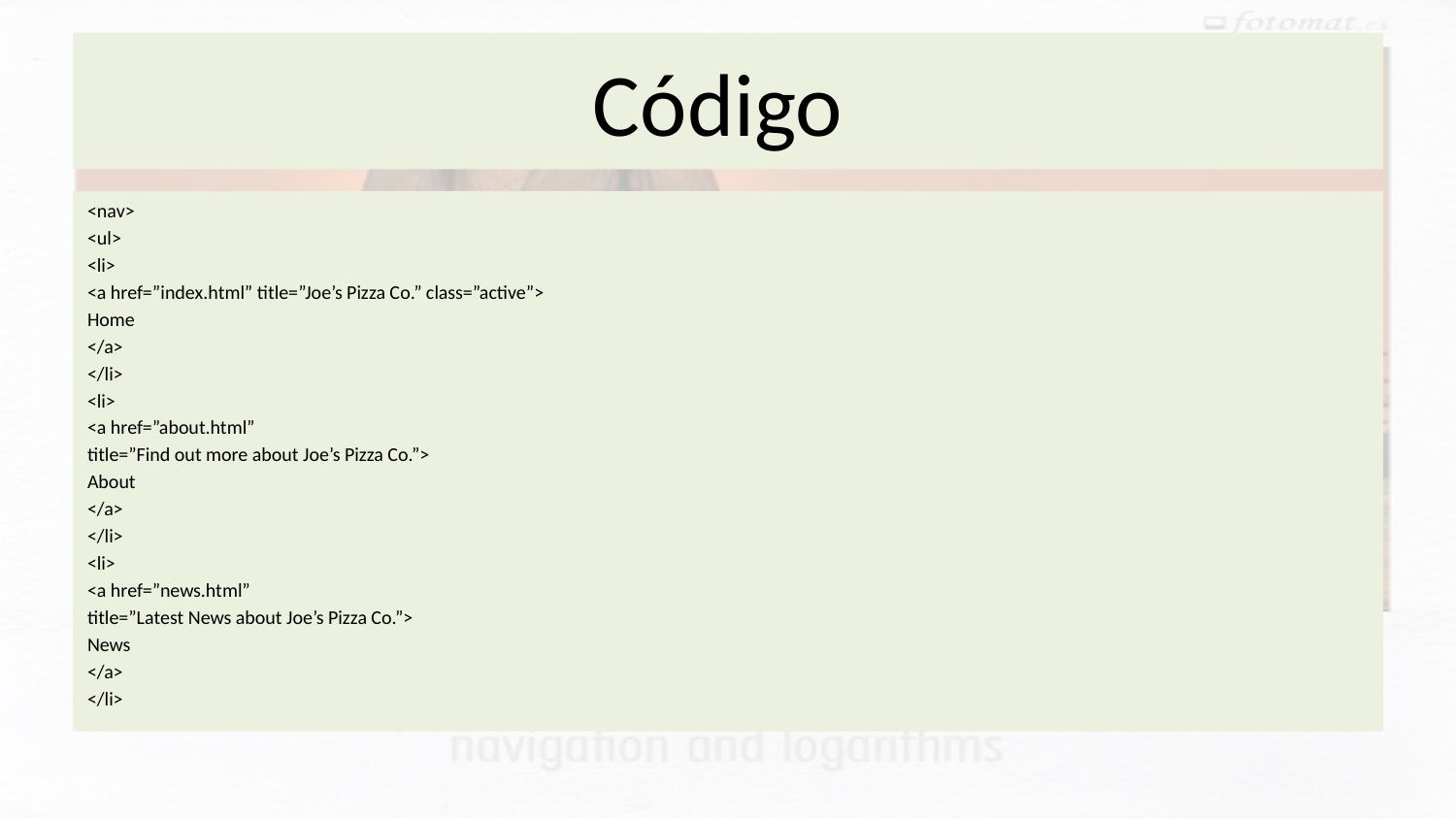

# Código
<nav>
<ul>
<li>
<a href=”index.html” title=”Joe’s Pizza Co.” class=”active”>
Home
</a>
</li>
<li>
<a href=”about.html”
title=”Find out more about Joe’s Pizza Co.”>
About
</a>
</li>
<li>
<a href=”news.html”
title=”Latest News about Joe’s Pizza Co.”>
News
</a>
</li>